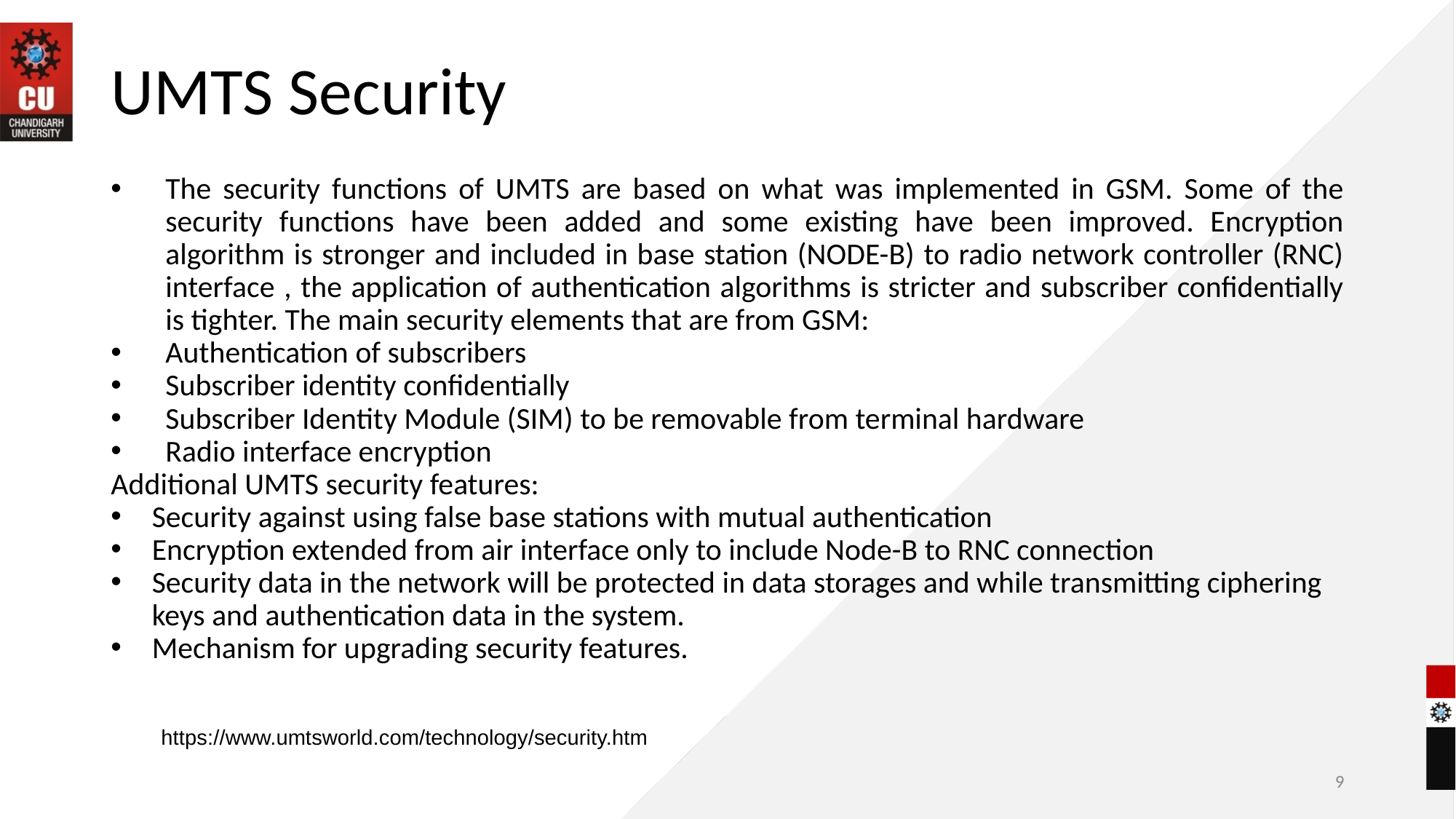

# UMTS Security
The security functions of UMTS are based on what was implemented in GSM. Some of the security functions have been added and some existing have been improved. Encryption algorithm is stronger and included in base station (NODE-B) to radio network controller (RNC) interface , the application of authentication algorithms is stricter and subscriber confidentially is tighter. The main security elements that are from GSM:
Authentication of subscribers
Subscriber identity confidentially
Subscriber Identity Module (SIM) to be removable from terminal hardware
Radio interface encryption
Additional UMTS security features:
Security against using false base stations with mutual authentication
Encryption extended from air interface only to include Node-B to RNC connection
Security data in the network will be protected in data storages and while transmitting ciphering keys and authentication data in the system.
Mechanism for upgrading security features.
https://www.umtsworld.com/technology/security.htm
9